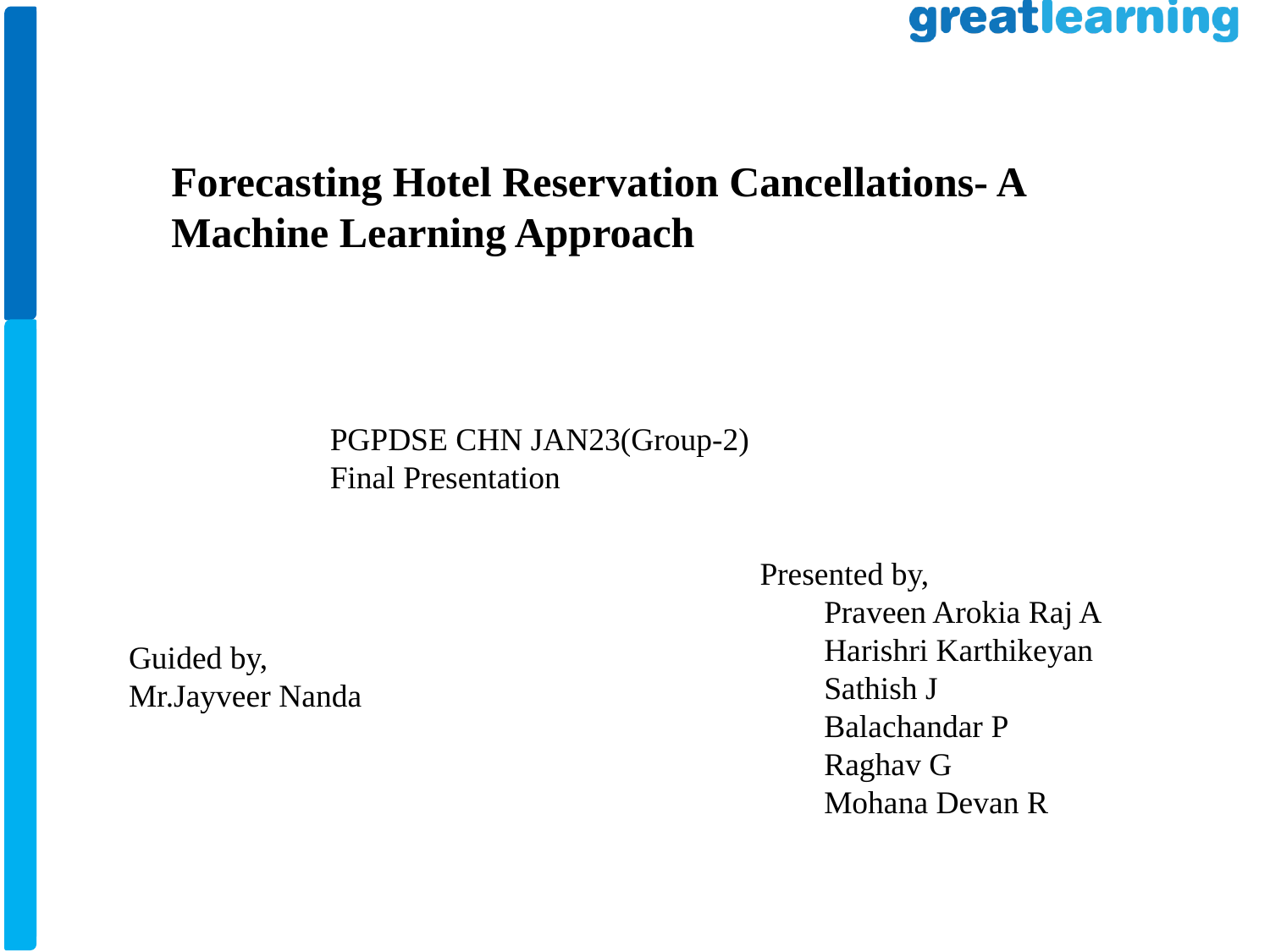

Forecasting Hotel Reservation Cancellations- A Machine Learning Approach

PGPDSE CHN JAN23(Group-2)
Final Presentation
Presented by,
        Praveen Arokia Raj A
        Harishri Karthikeyan
        Sathish J
        Balachandar P
        Raghav G
        Mohana Devan R
Guided by,
Mr.Jayveer Nanda